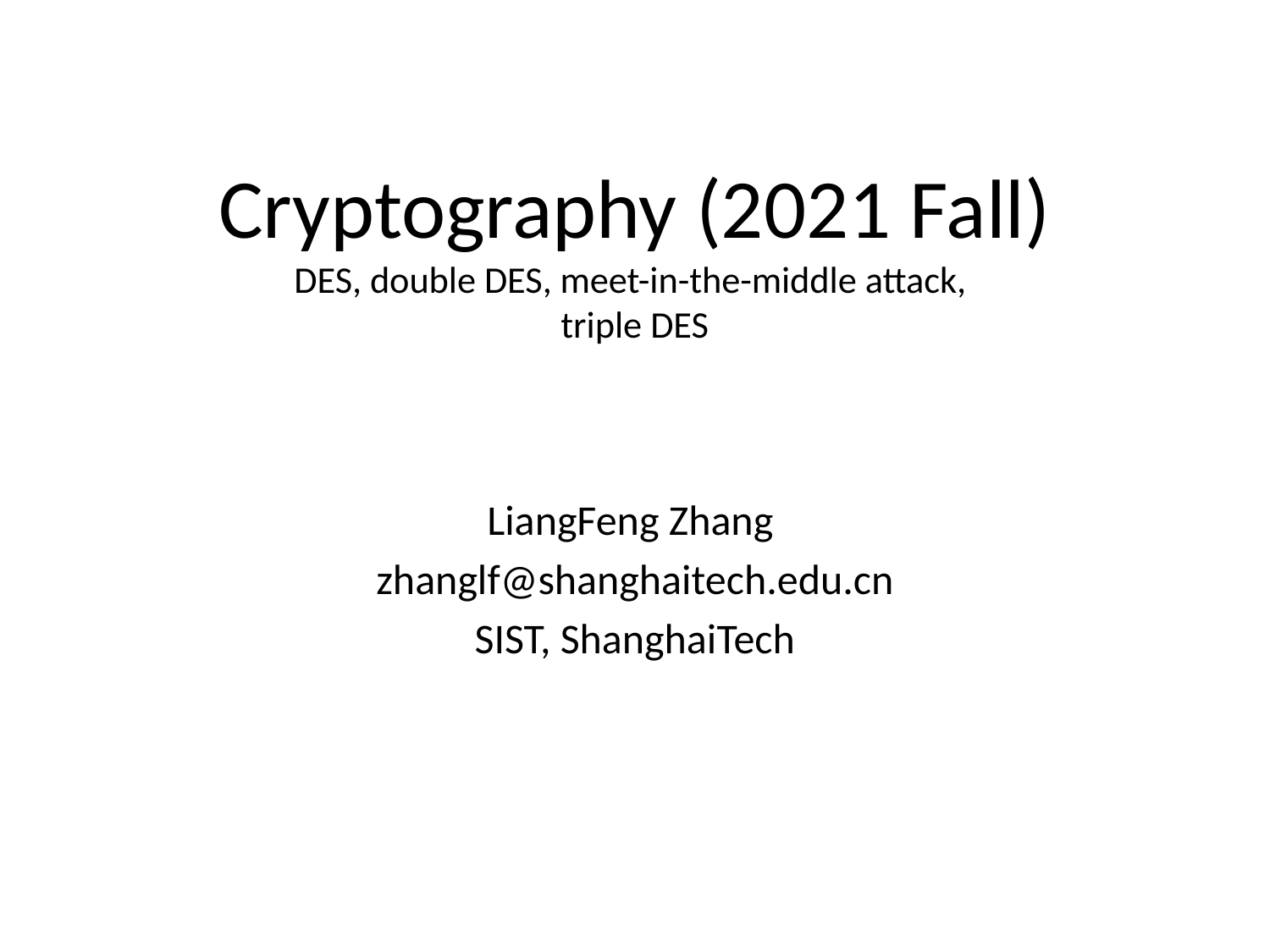

# Cryptography (2021 Fall) DES, double DES, meet-in-the-middle attack, triple DES
LiangFeng Zhang
zhanglf@shanghaitech.edu.cn
SIST, ShanghaiTech